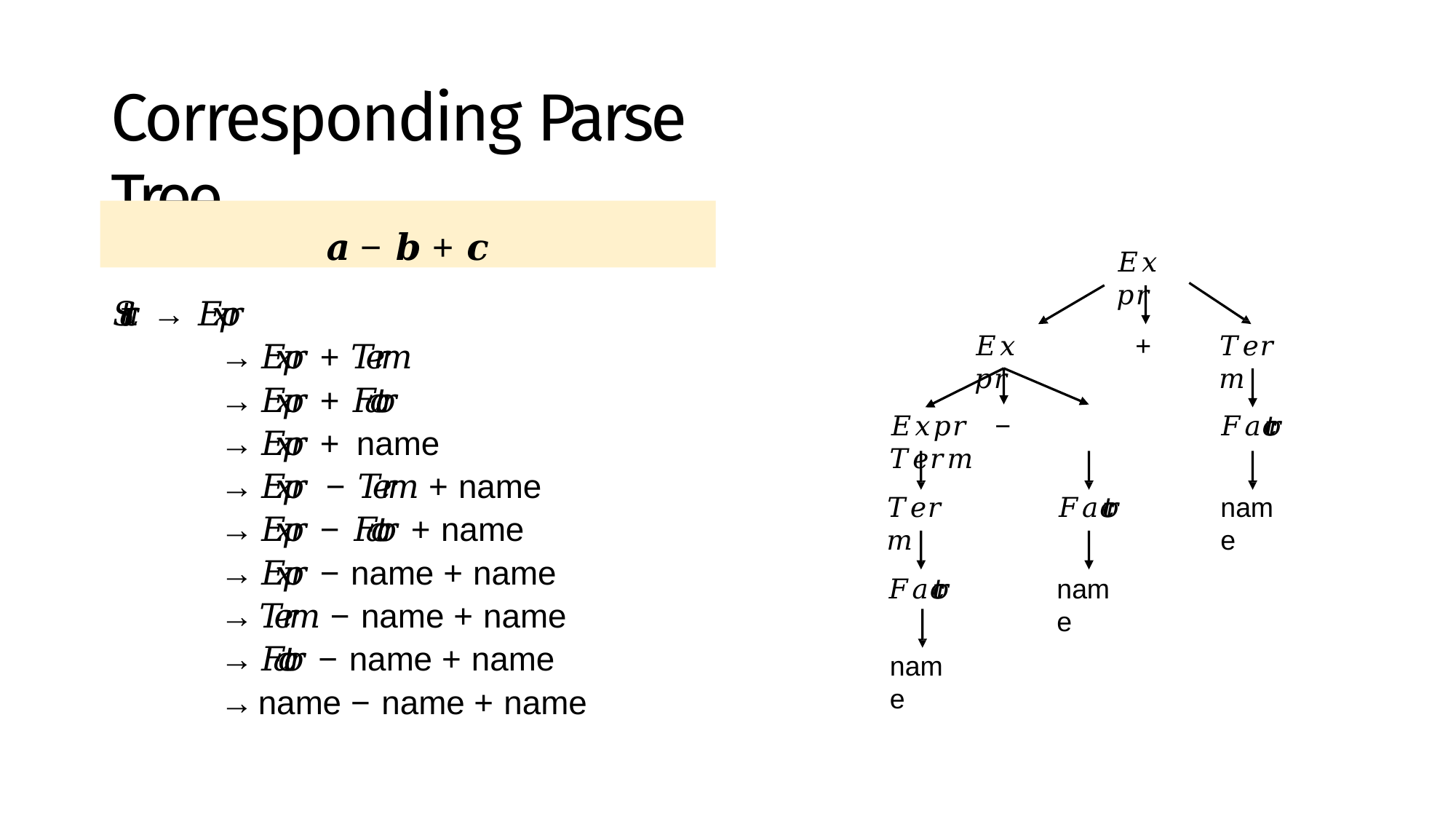

# Corresponding Parse Tree
𝒂 − 𝒃 + 𝒄
𝐸𝑥𝑝𝑟

𝑆𝑡𝑎𝑟𝑡 → 𝐸𝑥𝑝𝑟
→ 𝐸𝑥𝑝𝑟 + 𝑇𝑒𝑟𝑚
→ 𝐸𝑥𝑝𝑟 + 𝐹𝑎𝑐𝑡𝑜𝑟
→ 𝐸𝑥𝑝𝑟 + name
→ 𝐸𝑥𝑝𝑟 − 𝑇𝑒𝑟𝑚 + name
→ 𝐸𝑥𝑝𝑟 − 𝐹𝑎𝑐𝑡𝑜𝑟 + name
→ 𝐸𝑥𝑝𝑟 − name + name
→ 𝑇𝑒𝑟𝑚 − name + name
→ 𝐹𝑎𝑐𝑡𝑜𝑟 − name + name
→ name − name + name
𝐸𝑥𝑝𝑟
+
𝑇𝑒𝑟𝑚

𝐸𝑥𝑝𝑟	−	𝑇𝑒𝑟𝑚
𝐹𝑎𝑐𝑡𝑜𝑟

𝑇𝑒𝑟𝑚
𝐹𝑎𝑐𝑡𝑜𝑟
name

𝐹𝑎𝑐𝑡𝑜𝑟
name

name